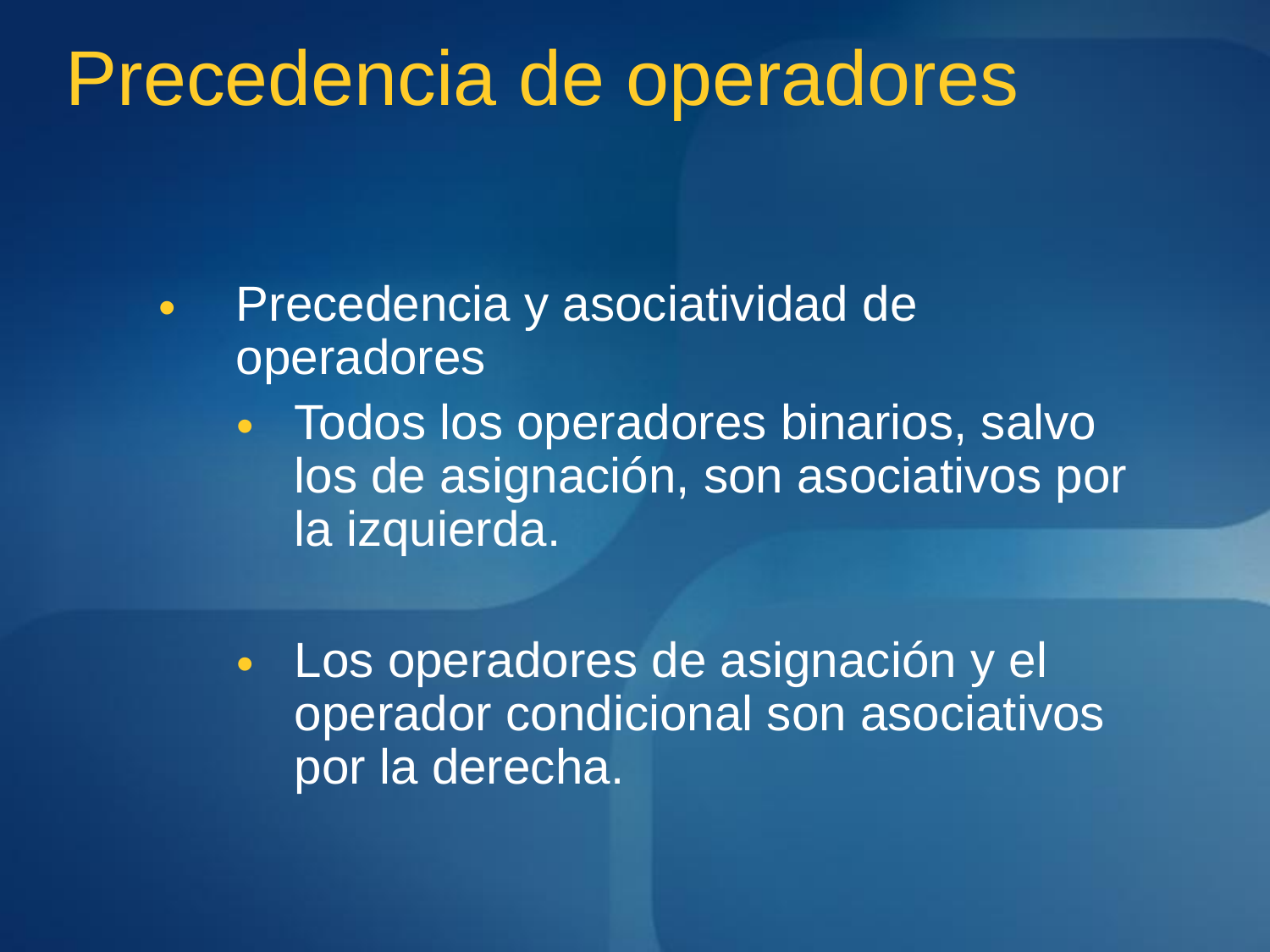

# Precedencia de operadores
Precedencia y asociatividad de operadores
Todos los operadores binarios, salvo los de asignación, son asociativos por la izquierda.

Los operadores de asignación y el operador condicional son asociativos por la derecha.